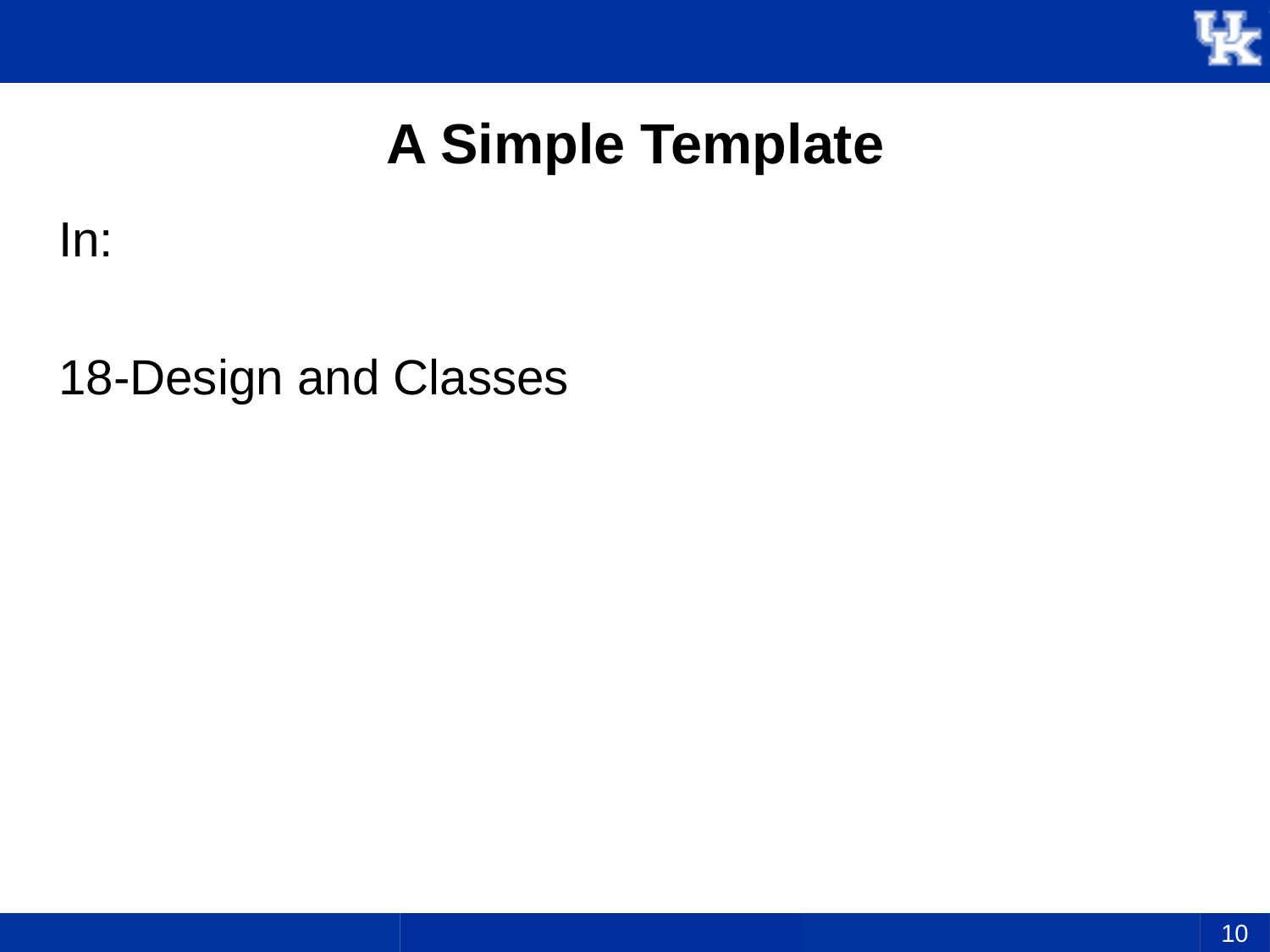

# A Simple Template
In:

18-Design and Classes
10